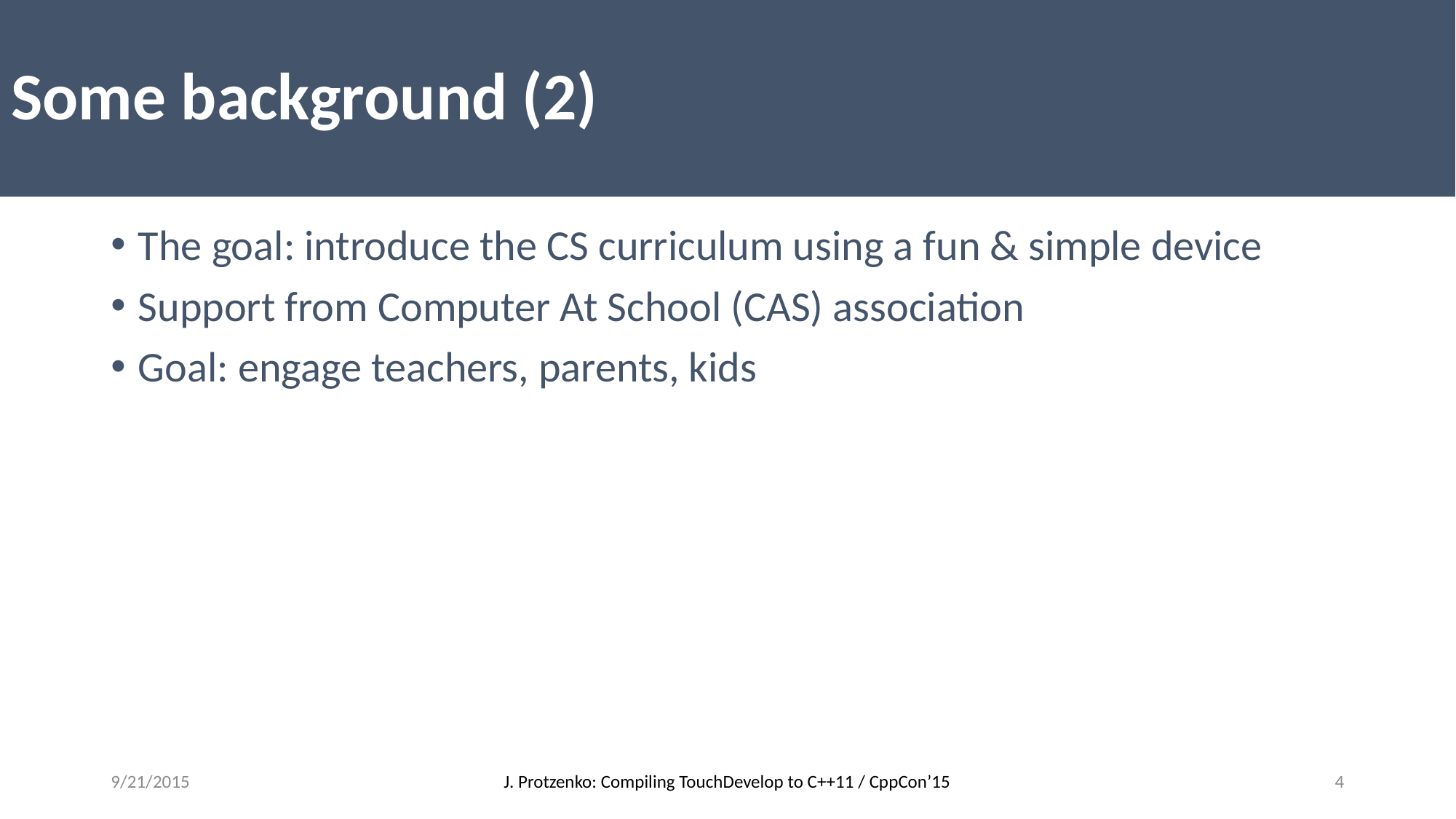

# Some background (2)
The goal: introduce the CS curriculum using a fun & simple device
Support from Computer At School (CAS) association
Goal: engage teachers, parents, kids